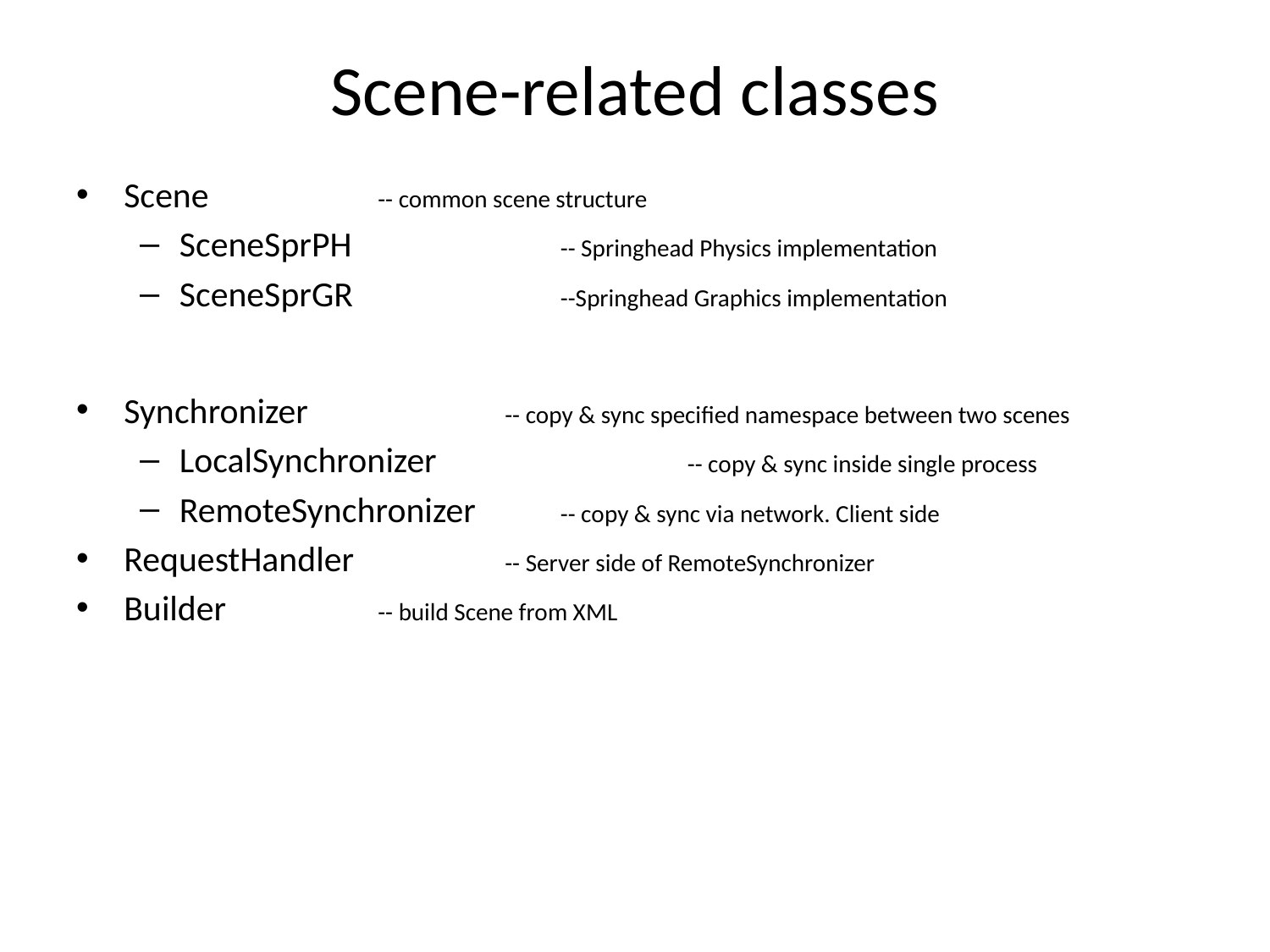

# Scene-related classes
Scene		-- common scene structure
SceneSprPH		-- Springhead Physics implementation
SceneSprGR		--Springhead Graphics implementation

Synchronizer		-- copy & sync specified namespace between two scenes
LocalSynchronizer		-- copy & sync inside single process
RemoteSynchronizer	-- copy & sync via network. Client side
RequestHandler		-- Server side of RemoteSynchronizer
Builder		-- build Scene from XML